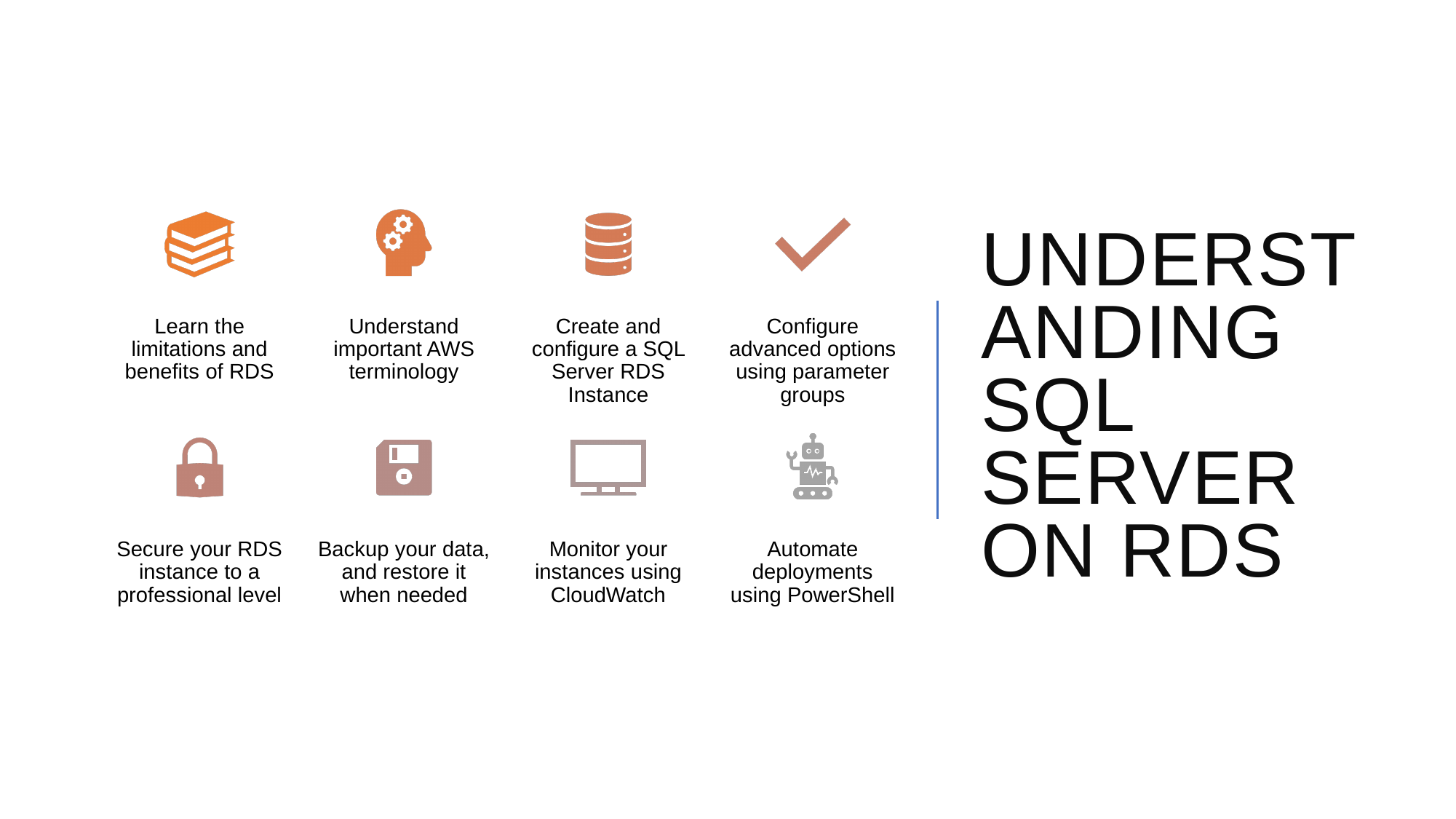

# Understanding SQL SERVER on RDS
Learn the limitations and benefits of RDS
Understand important AWS terminology
Create and configure a SQL Server RDS Instance
Configure advanced options using parameter groups
Secure your RDS instance to a professional level
Backup your data, and restore it when needed
Monitor your instances using CloudWatch
Automate deployments using PowerShell